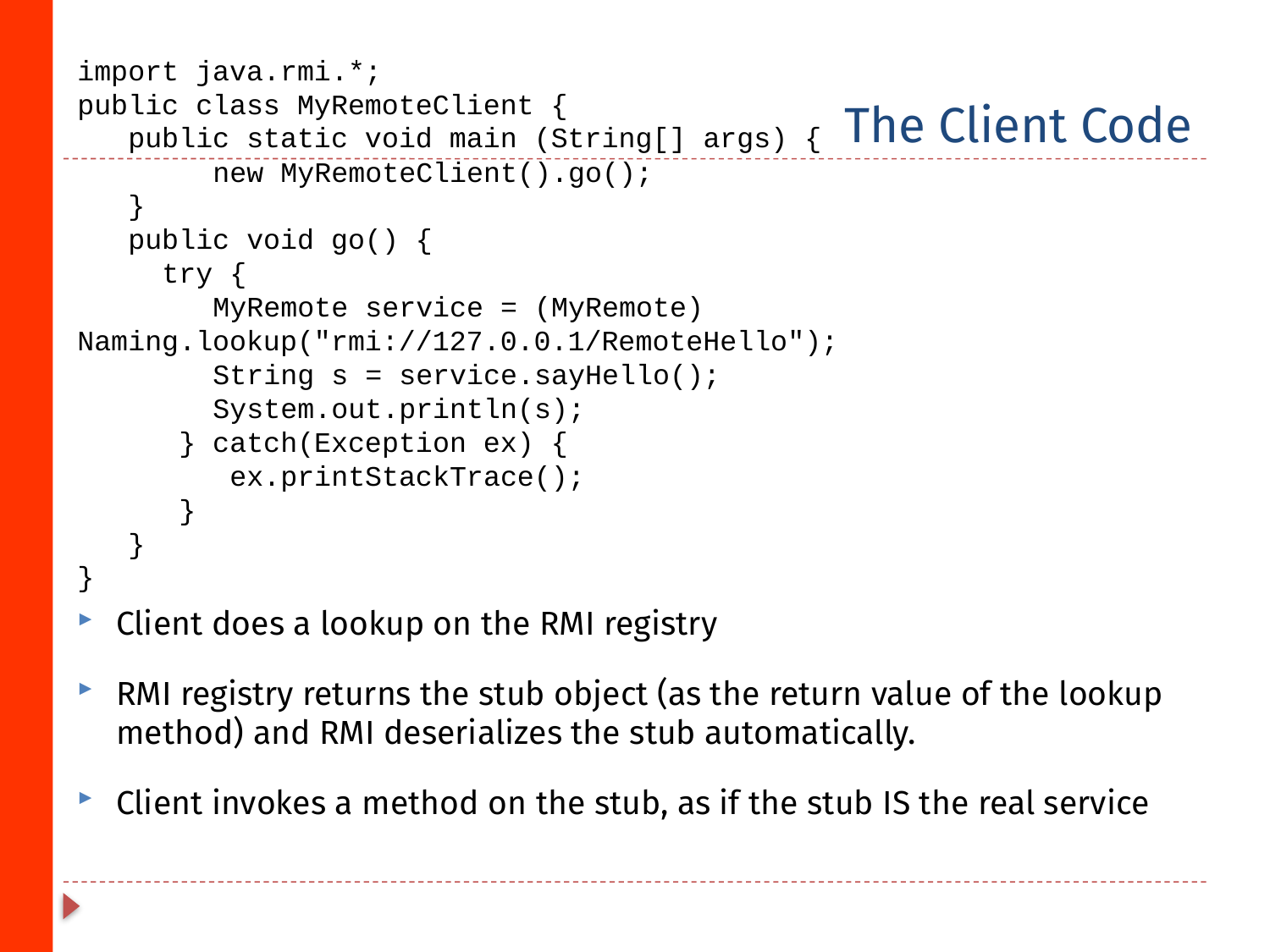

# The Client Code
import java.rmi.*;
public class MyRemoteClient {
   public static void main (String[] args) {
        new MyRemoteClient().go();
   }
   public void go() {
     try {
        MyRemote service = (MyRemote) Naming.lookup("rmi://127.0.0.1/RemoteHello");
        String s = service.sayHello();
        System.out.println(s);
      } catch(Exception ex) {
         ex.printStackTrace();
      }
   }
}
Client does a lookup on the RMI registry
RMI registry returns the stub object (as the return value of the lookup method) and RMI deserializes the stub automatically.
Client invokes a method on the stub, as if the stub IS the real service